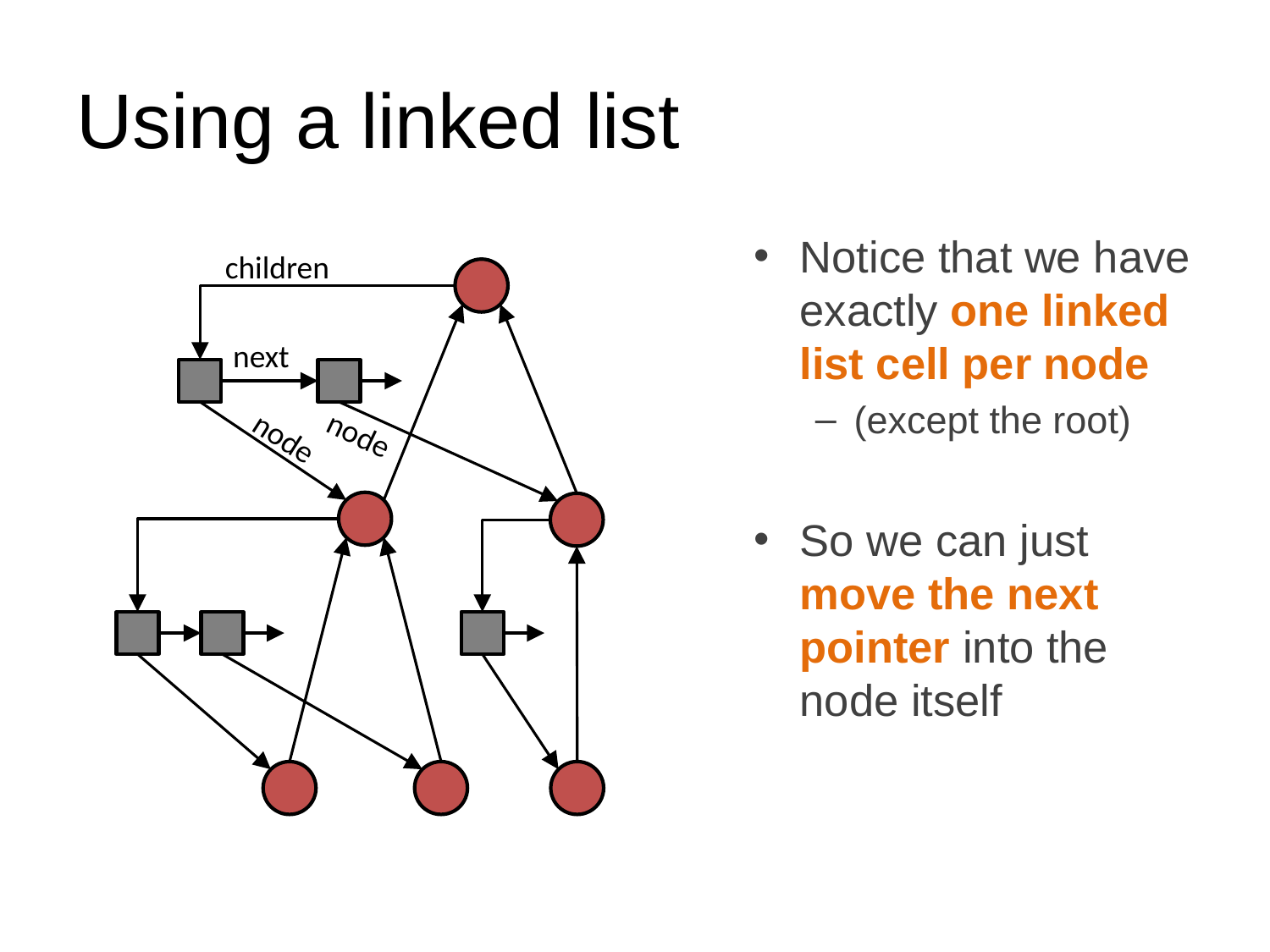

# Using a linked list
Notice that we have exactly one linked list cell per node
(except the root)

So we can just move the next pointer into the node itself
children

next

node
node